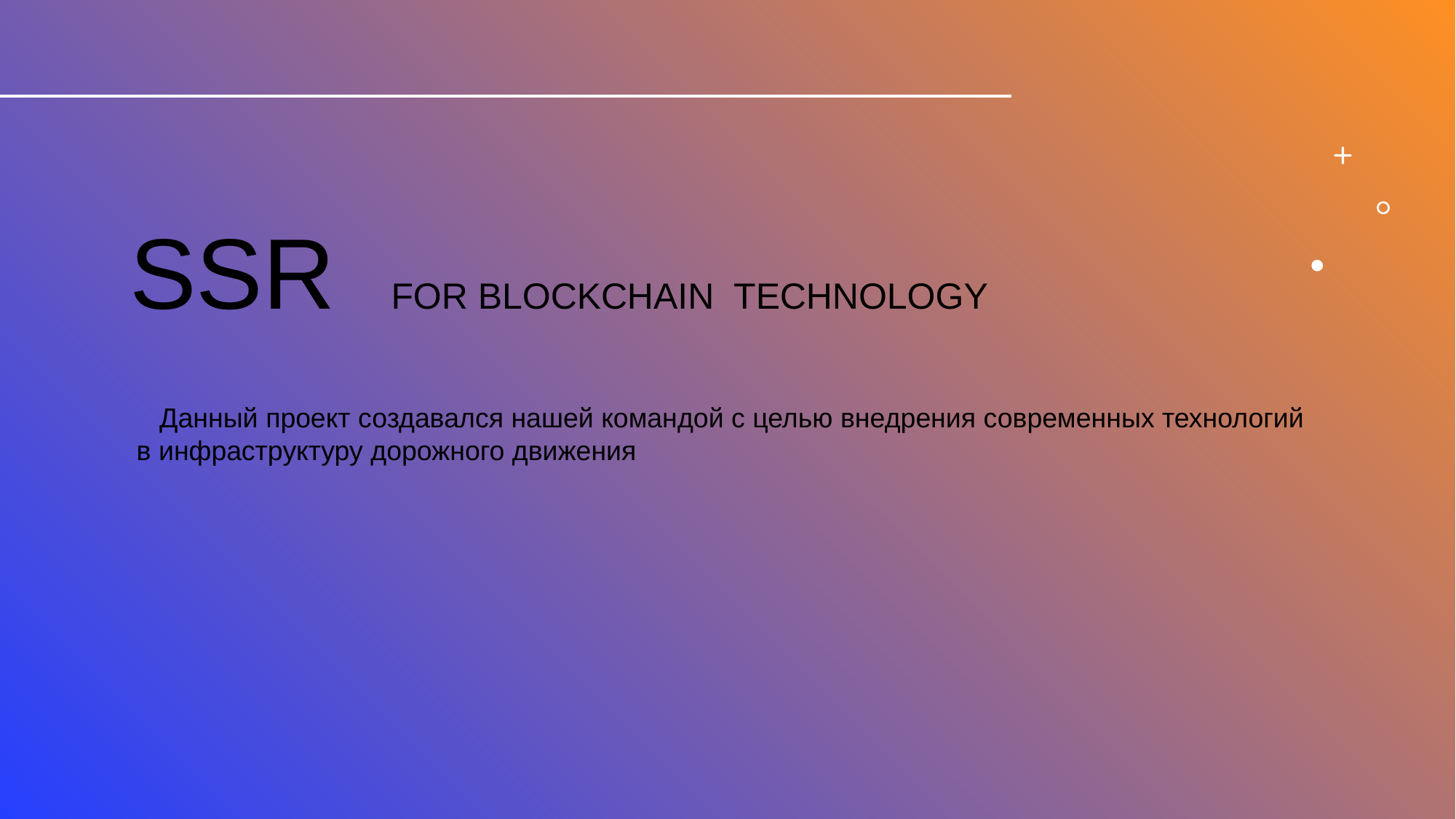

# Ssr  for Blockchain  technology

   Данный проект создавался нашей командой с целью внедрения современных технологий в инфраструктуру дорожного движения